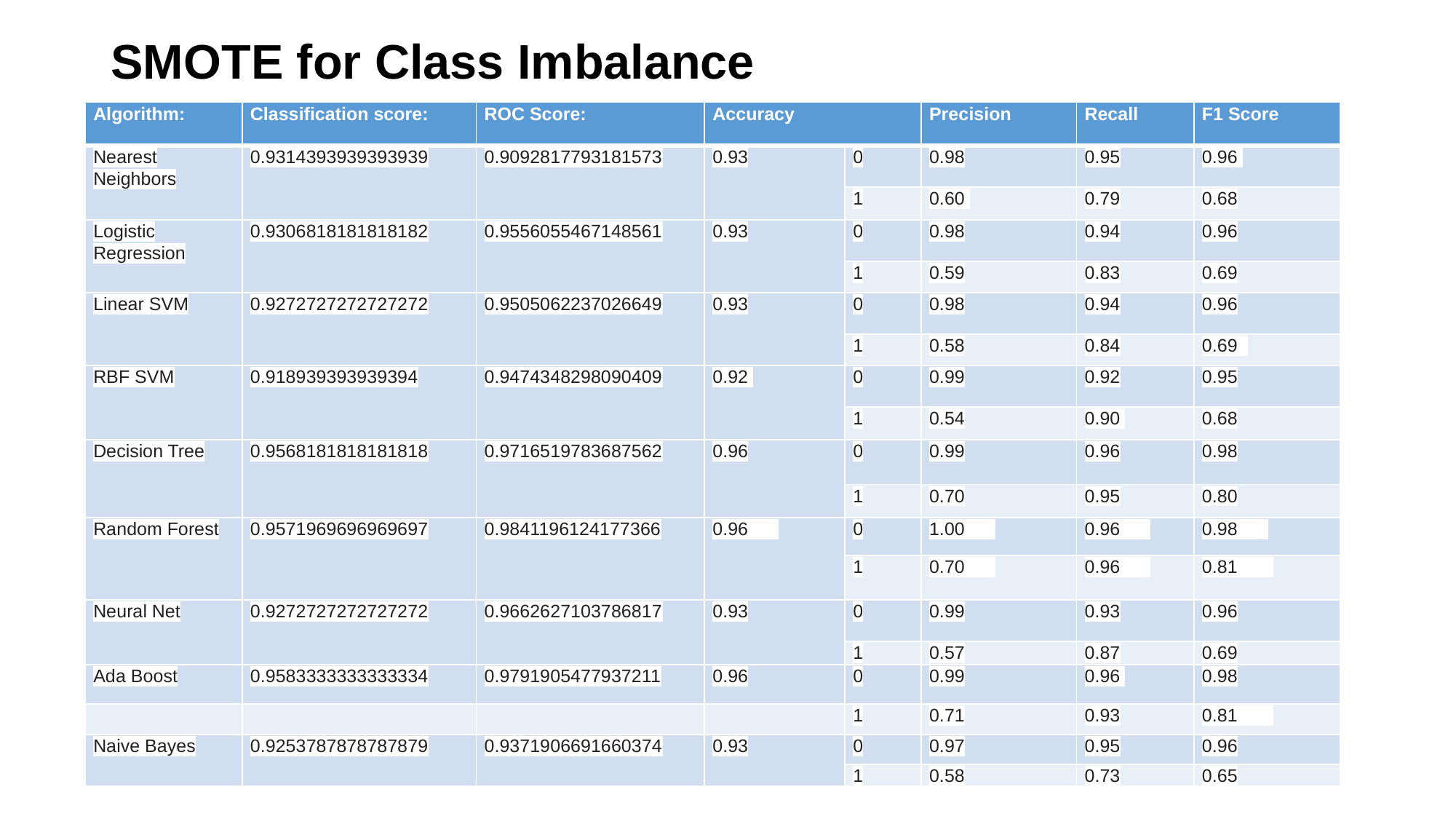

# SMOTE for Class Imbalance
| Algorithm: | Classification score: | ROC Score: | Accuracy |  | Precision | Recall | F1 Score |
| --- | --- | --- | --- | --- | --- | --- | --- |
| Nearest Neighbors | 0.9314393939393939 | 0.9092817793181573 | 0.93 | 0 | 0.98 | 0.95 | 0.96 |
|  |  |  |  | 1 | 0.60 | 0.79 | 0.68 |
| Logistic Regression | 0.9306818181818182 | 0.9556055467148561 | 0.93 | 0 | 0.98 | 0.94 | 0.96 |
|  |  |  |  | 1 | 0.59 | 0.83 | 0.69 |
| Linear SVM | 0.9272727272727272 | 0.9505062237026649 | 0.93 | 0 | 0.98 | 0.94 | 0.96 |
|  |  |  |  | 1 | 0.58 | 0.84 | 0.69 |
| RBF SVM | 0.918939393939394 | 0.9474348298090409 | 0.92 | 0 | 0.99 | 0.92 | 0.95 |
|  |  |  |  | 1 | 0.54 | 0.90 | 0.68 |
| Decision Tree | 0.9568181818181818 | 0.9716519783687562 | 0.96 | 0 | 0.99 | 0.96 | 0.98 |
|  |  |  |  | 1 | 0.70 | 0.95 | 0.80 |
| Random Forest | 0.9571969696969697 | 0.9841196124177366 | 0.96 | 0 | 1.00 | 0.96 | 0.98 |
|  |  |  |  | 1 | 0.70 | 0.96 | 0.81 |
| Neural Net | 0.9272727272727272 | 0.9662627103786817 | 0.93 | 0 | 0.99 | 0.93 | 0.96 |
|  |  |  |  | 1 | 0.57 | 0.87 | 0.69 |
| Ada Boost | 0.9583333333333334 | 0.9791905477937211 | 0.96 | 0 | 0.99 | 0.96 | 0.98 |
|  |  |  |  | 1 | 0.71 | 0.93 | 0.81 |
| Naive Bayes | 0.9253787878787879 | 0.9371906691660374 | 0.93 | 0 | 0.97 | 0.95 | 0.96 |
|  |  |  |  | 1 | 0.58 | 0.73 | 0.65 |